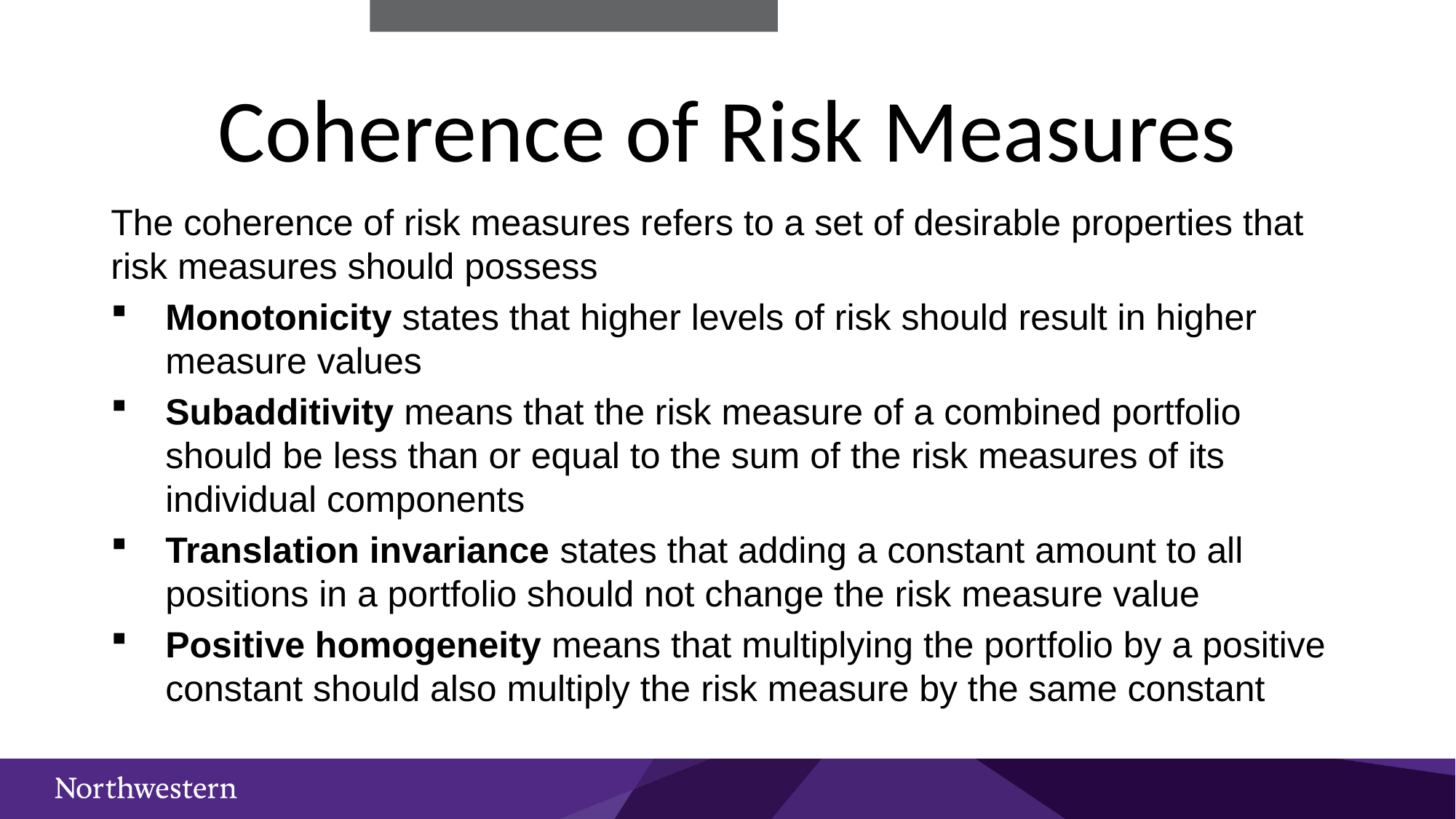

# Coherence of Risk Measures
The coherence of risk measures refers to a set of desirable properties that risk measures should possess
Monotonicity states that higher levels of risk should result in higher measure values
Subadditivity means that the risk measure of a combined portfolio should be less than or equal to the sum of the risk measures of its individual components
Translation invariance states that adding a constant amount to all positions in a portfolio should not change the risk measure value
Positive homogeneity means that multiplying the portfolio by a positive constant should also multiply the risk measure by the same constant